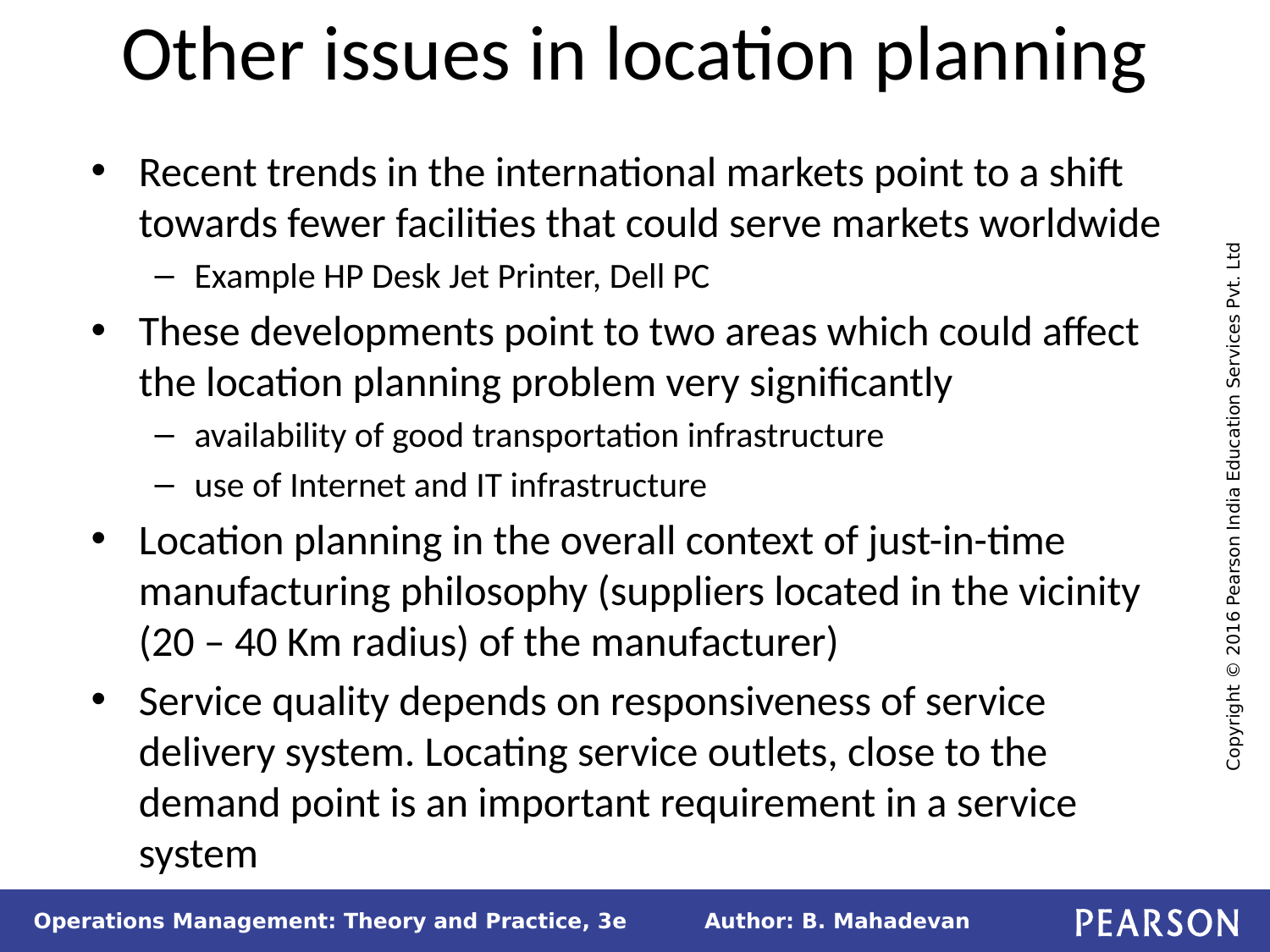

# Other issues in location planning
Recent trends in the international markets point to a shift towards fewer facilities that could serve markets worldwide
Example HP Desk Jet Printer, Dell PC
These developments point to two areas which could affect the location planning problem very significantly
availability of good transportation infrastructure
use of Internet and IT infrastructure
Location planning in the overall context of just-in-time manufacturing philosophy (suppliers located in the vicinity (20 – 40 Km radius) of the manufacturer)
Service quality depends on responsiveness of service delivery system. Locating service outlets, close to the demand point is an important requirement in a service system